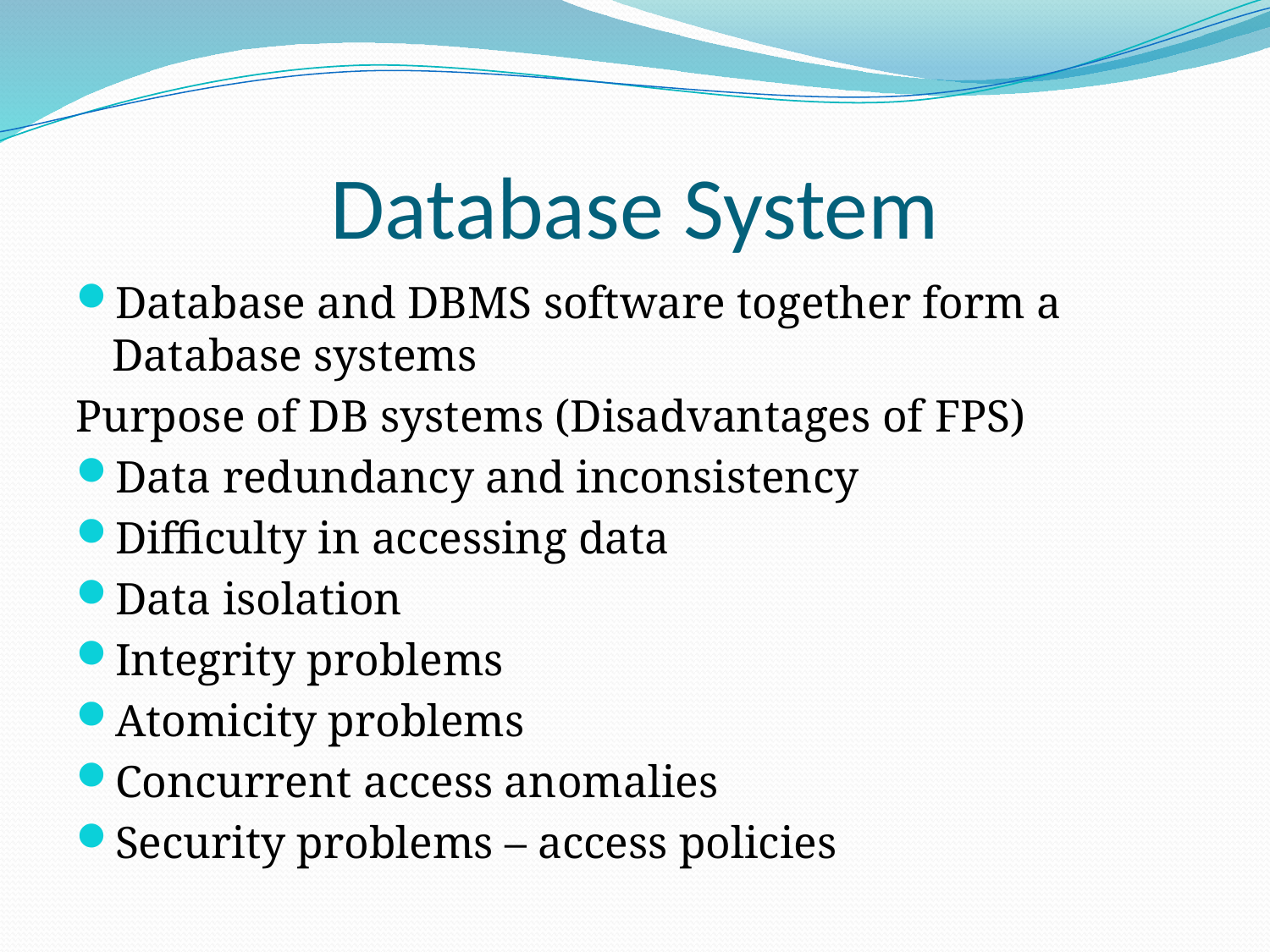

# Database System
Database and DBMS software together form a Database systems
Purpose of DB systems (Disadvantages of FPS)
Data redundancy and inconsistency
Difficulty in accessing data
Data isolation
Integrity problems
Atomicity problems
Concurrent access anomalies
Security problems – access policies